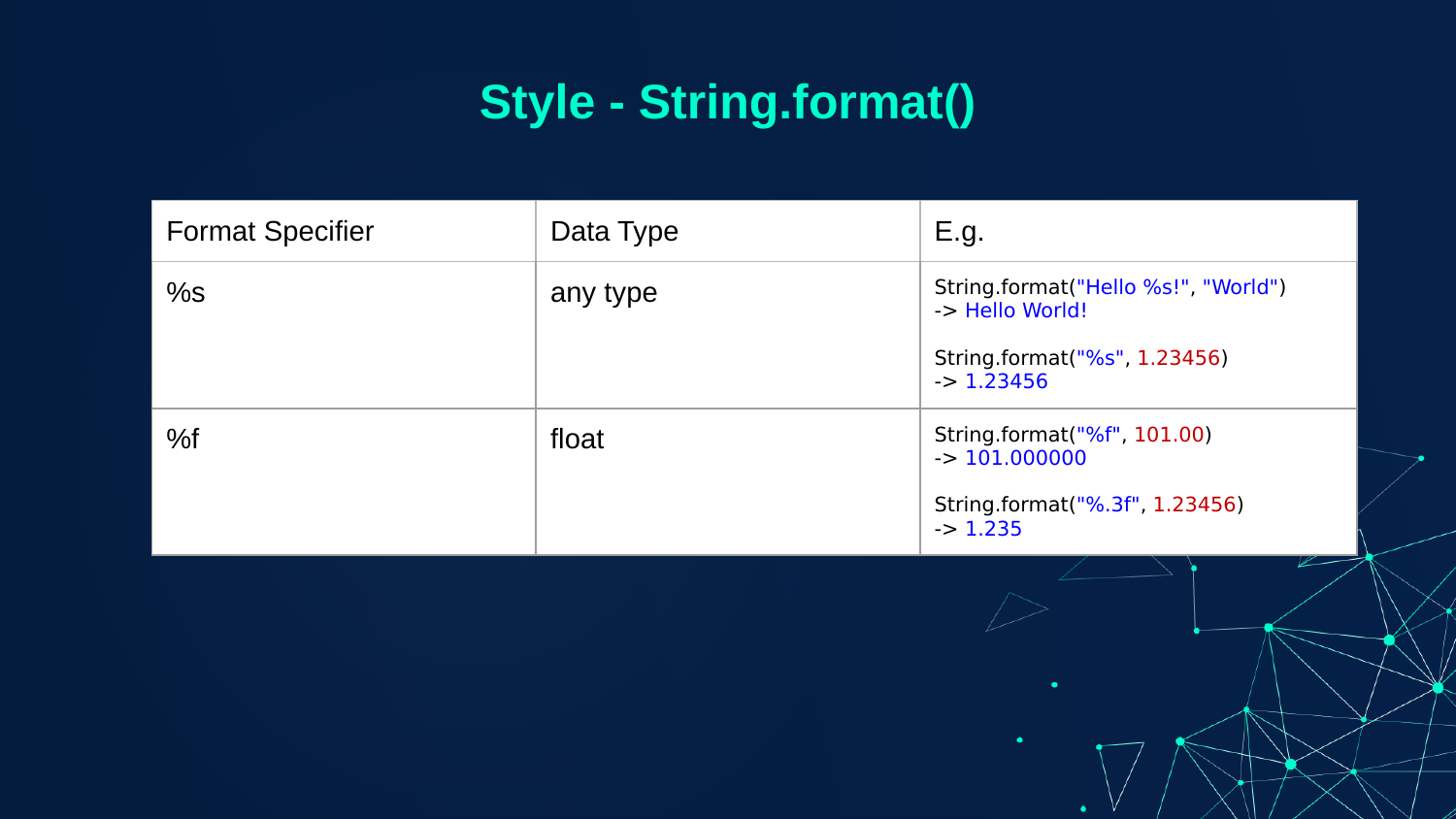

# Style - String.format()
| Format Specifier | Data Type | E.g. |
| --- | --- | --- |
| %s | any type | String.format("Hello %s!", "World") -> Hello World! String.format("%s", 1.23456) -> 1.23456 |
| %f | float | String.format("%f", 101.00) -> 101.000000 String.format("%.3f", 1.23456) -> 1.235 |